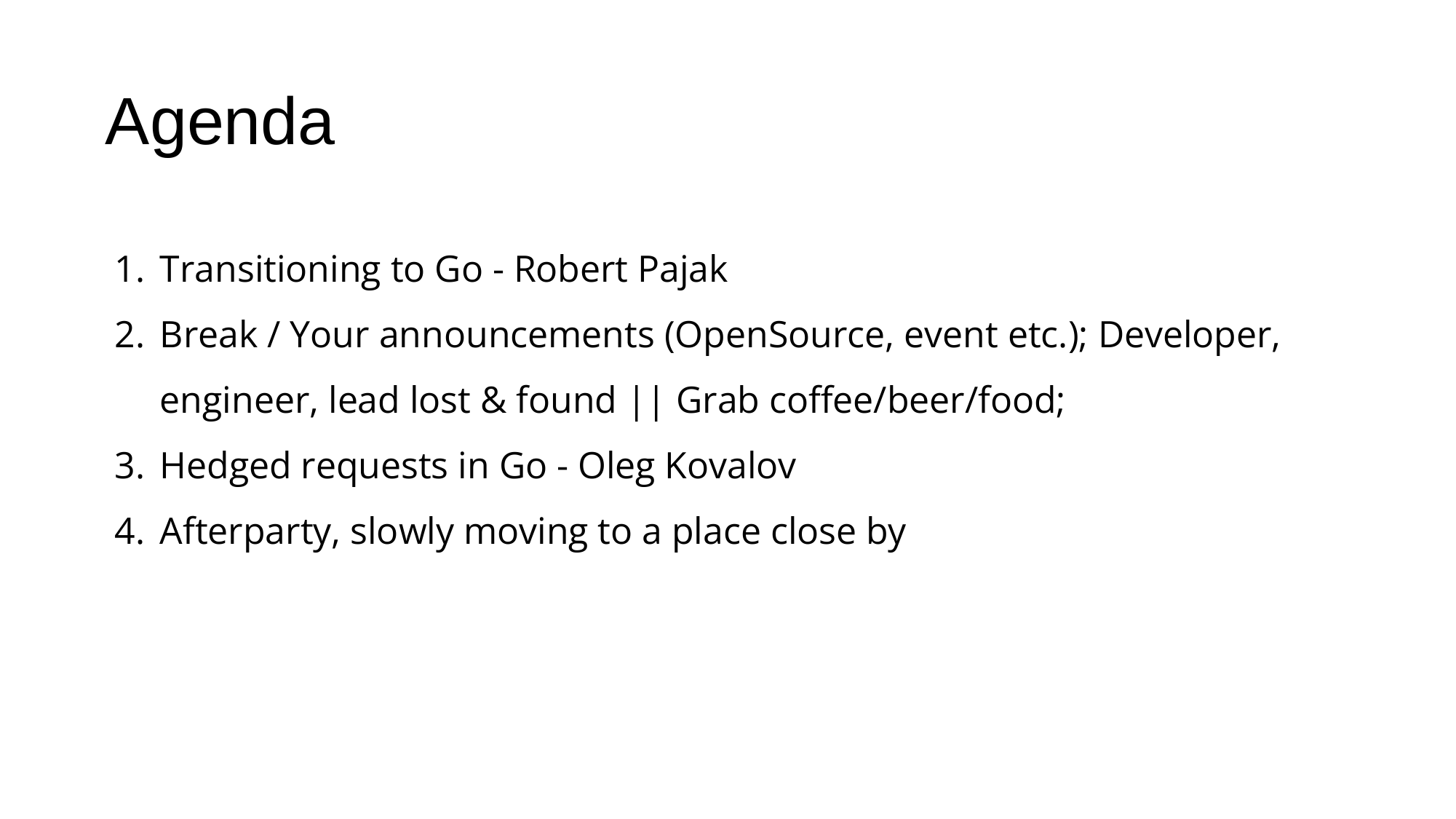

# Agenda
Transitioning to Go - Robert Pajak
Break / Your announcements (OpenSource, event etc.); Developer, engineer, lead lost & found || Grab coffee/beer/food;
Hedged requests in Go - Oleg Kovalov
Afterparty, slowly moving to a place close by